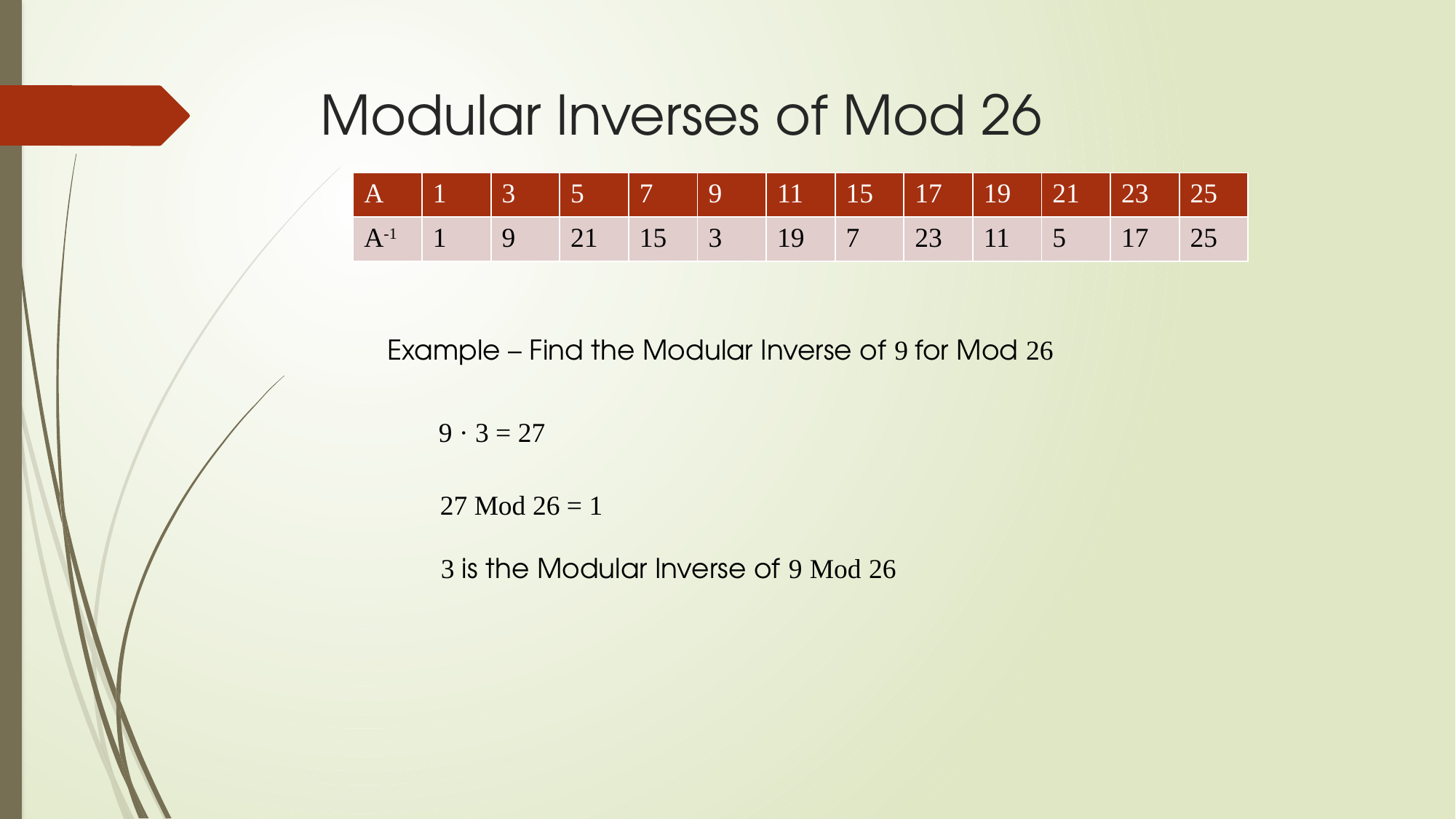

# Modular Inverses of Mod 26
| A | 1 | 3 | 5 | 7 | 9 | 11 | 15 | 17 | 19 | 21 | 23 | 25 |
| --- | --- | --- | --- | --- | --- | --- | --- | --- | --- | --- | --- | --- |
| A-1 | 1 | 9 | 21 | 15 | 3 | 19 | 7 | 23 | 11 | 5 | 17 | 25 |
Example – Find the Modular Inverse of 9 for Mod 26
9 · 3 = 27
27 Mod 26 = 1
3 is the Modular Inverse of 9 Mod 26